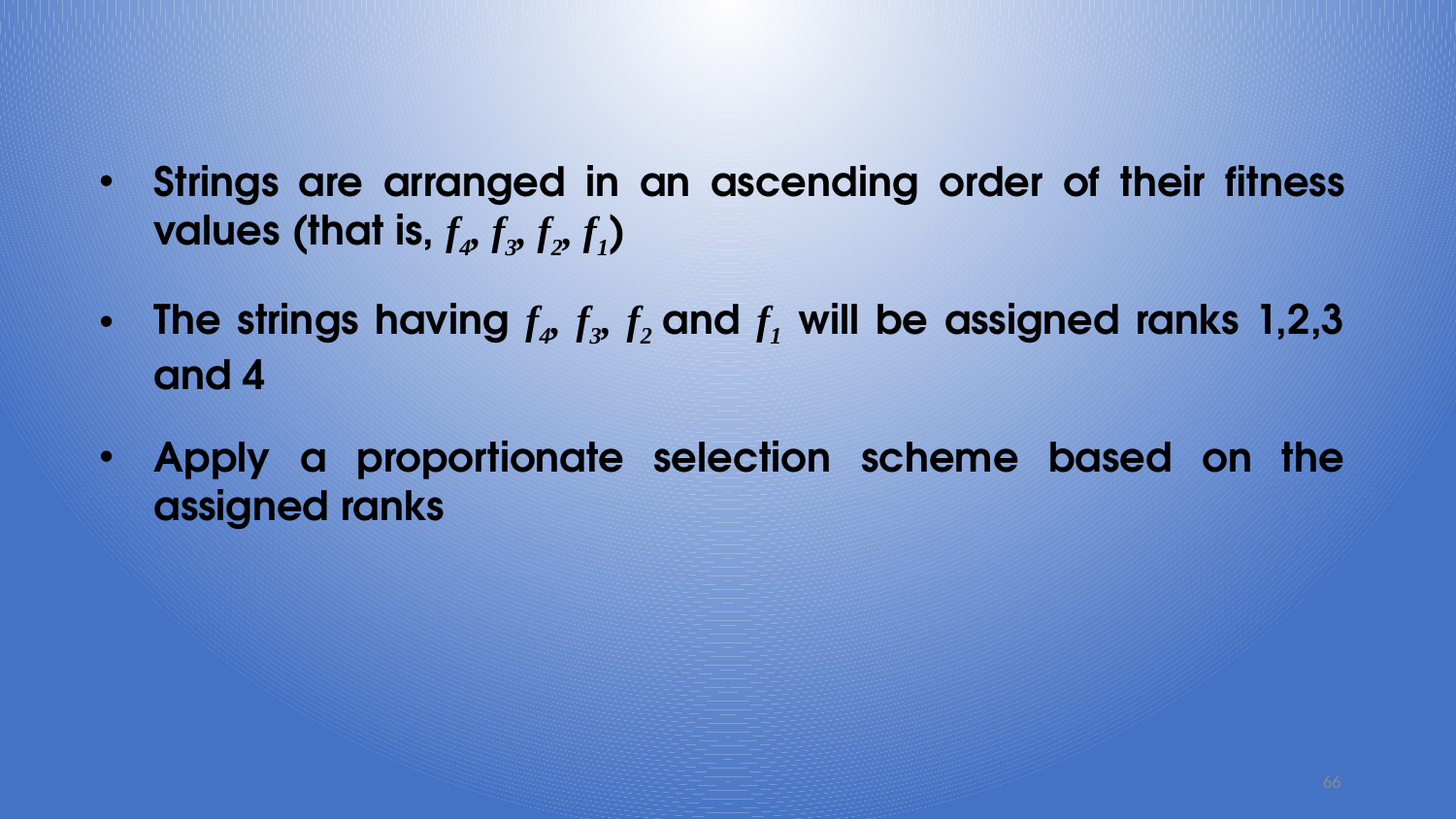

Strings are arranged in an ascending order of their fitness values (that is, f4, f3, f2, f1)

The strings having f4, f3, f2 and f1 will be assigned ranks 1,2,3 and 4

Apply a proportionate selection scheme based on the assigned ranks
66